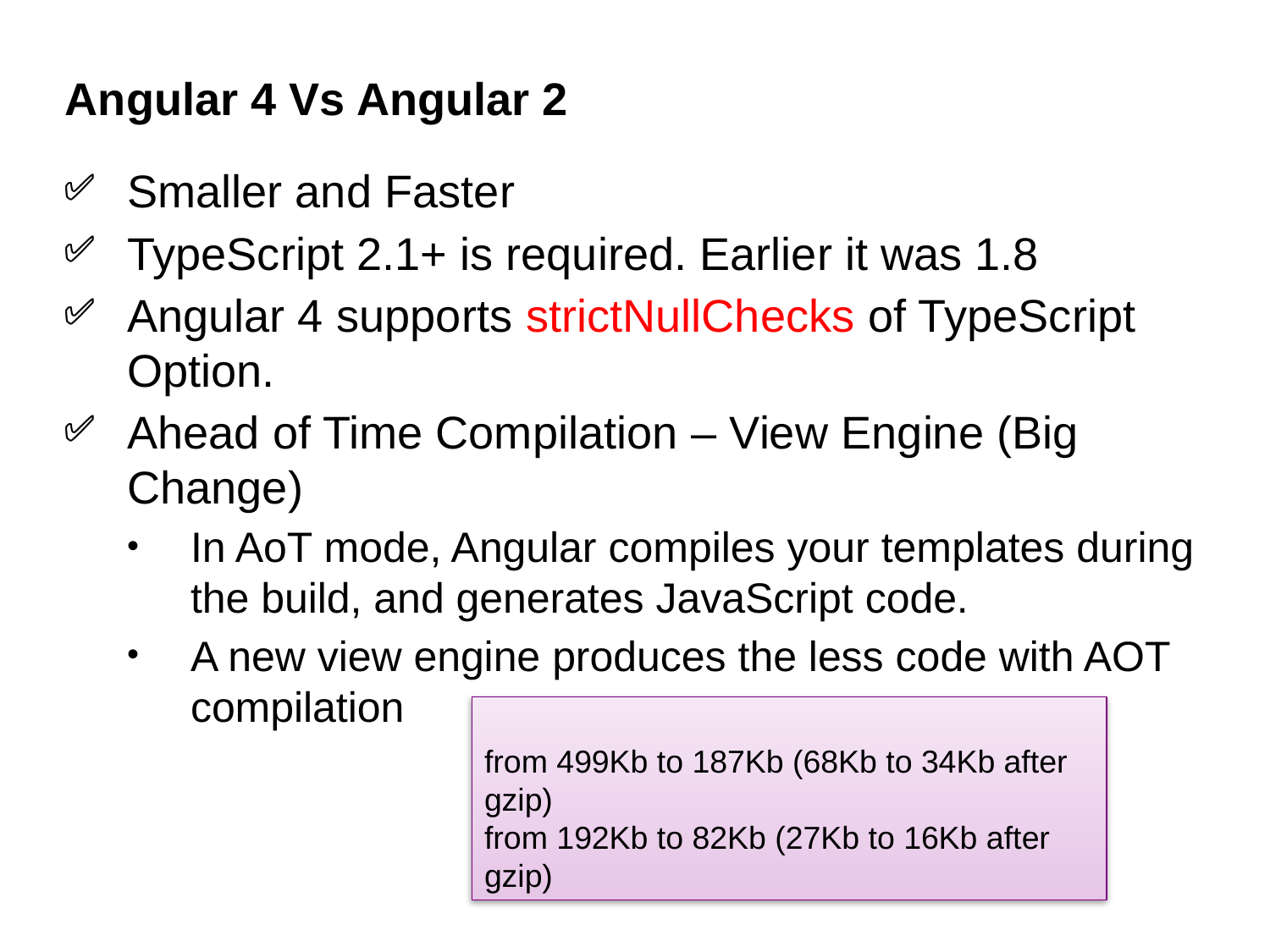

# Angular 4 Vs Angular 2
Smaller and Faster
TypeScript 2.1+ is required. Earlier it was 1.8
Angular 4 supports strictNullChecks of TypeScript Option.
Ahead of Time Compilation – View Engine (Big Change)
In AoT mode, Angular compiles your templates during the build, and generates JavaScript code.
A new view engine produces the less code with AOT compilation

from 499Kb to 187Kb (68Kb to 34Kb after gzip)
from 192Kb to 82Kb (27Kb to 16Kb after gzip)